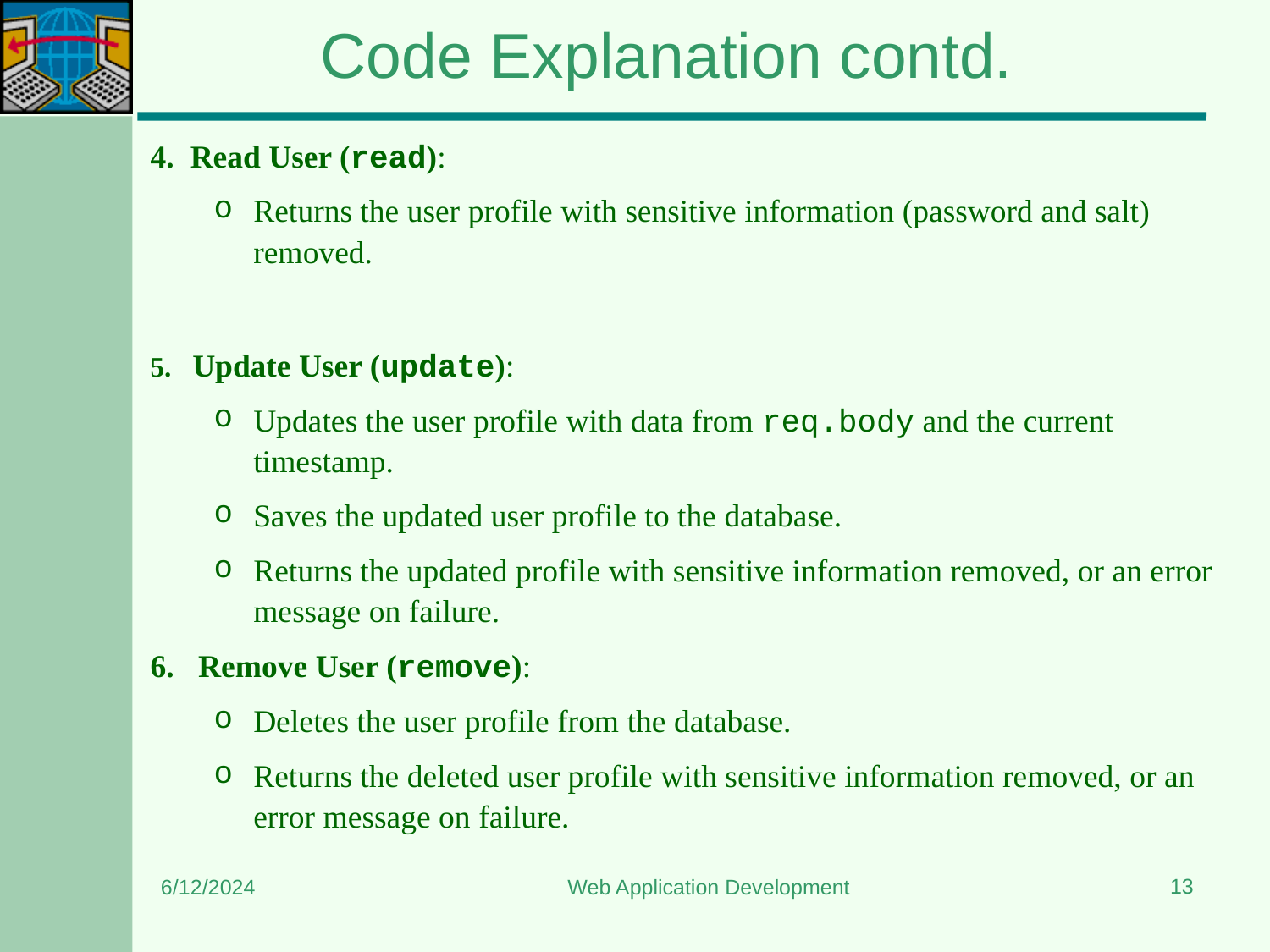

# Code Explanation contd.
4.  Read User (read):
Returns the user profile with sensitive information (password and salt) removed.

5.   Update User (update):
Updates the user profile with data from req.body and the current timestamp.
Saves the updated user profile to the database.
Returns the updated profile with sensitive information removed, or an error message on failure.
6.   Remove User (remove):
Deletes the user profile from the database.
Returns the deleted user profile with sensitive information removed, or an error message on failure.

13
6/12/2024
Web Application Development